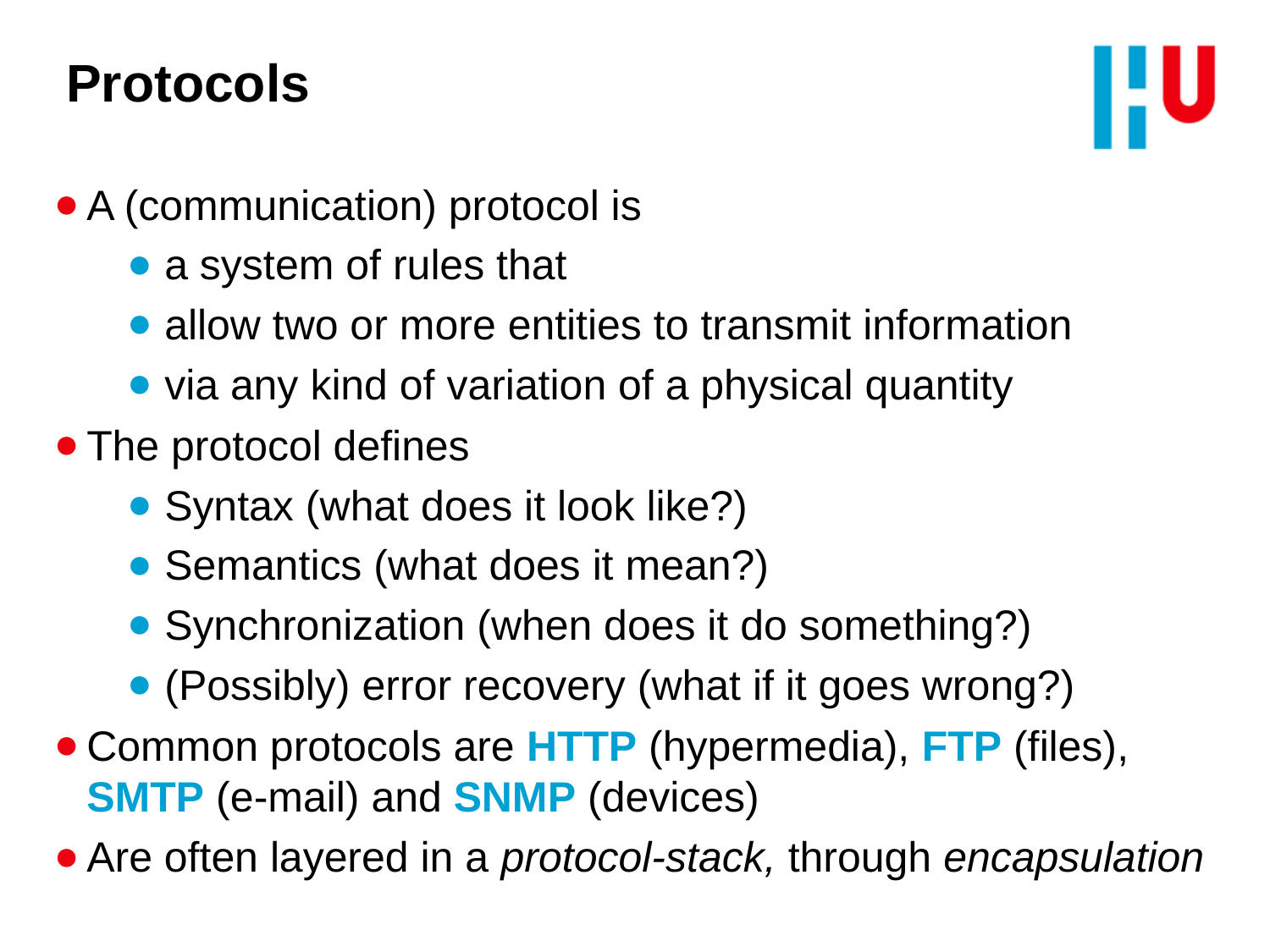

# Protocols
A (communication) protocol is
 a system of rules that
 allow two or more entities to transmit information
 via any kind of variation of a physical quantity
The protocol defines
 Syntax (what does it look like?)
 Semantics (what does it mean?)
 Synchronization (when does it do something?)
 (Possibly) error recovery (what if it goes wrong?)
Common protocols are HTTP (hypermedia), FTP (files), SMTP (e-mail) and SNMP (devices)
Are often layered in a protocol-stack, through encapsulation